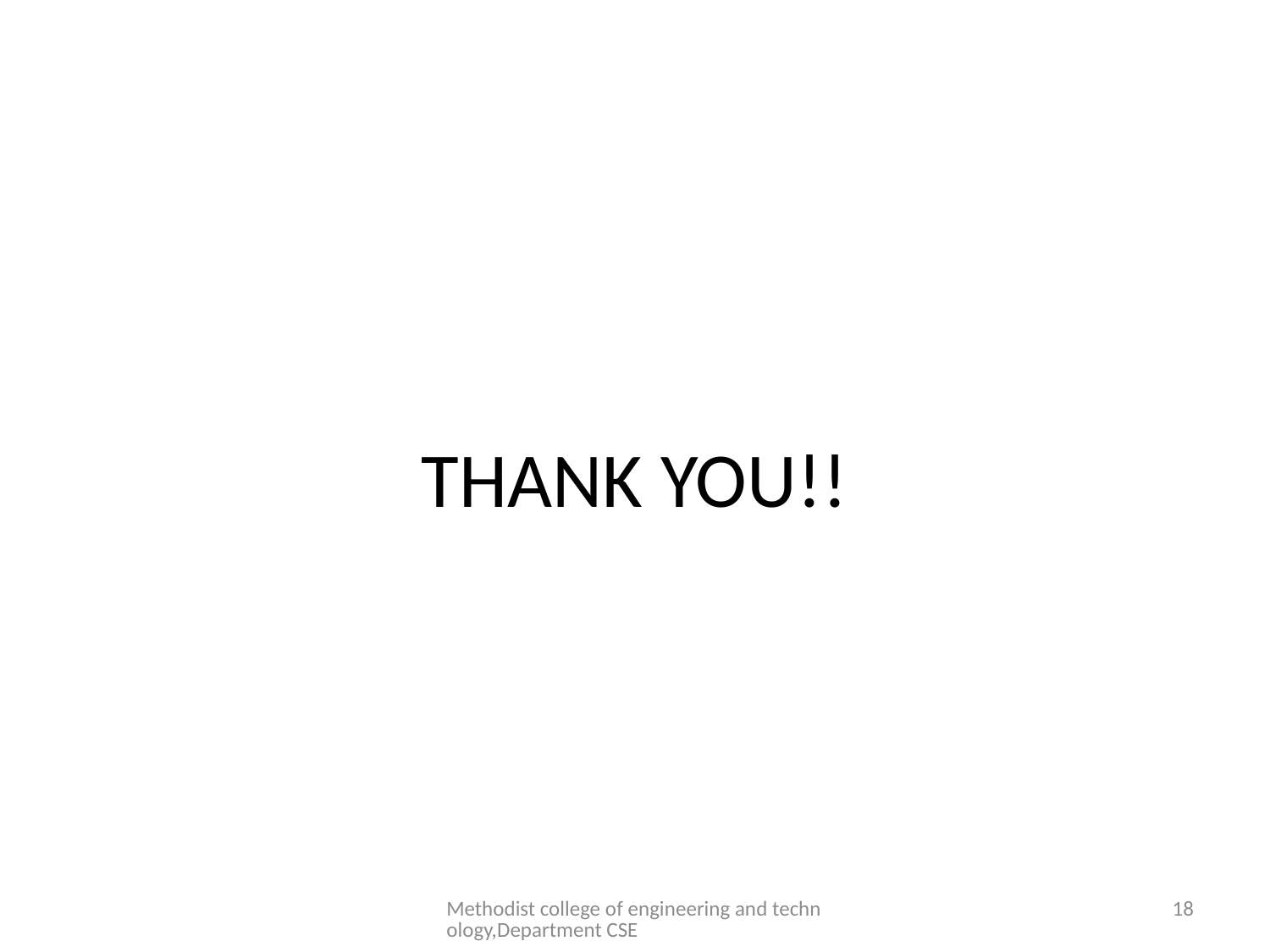

# THANK YOU!!
Methodist college of engineering and technology,Department CSE
18